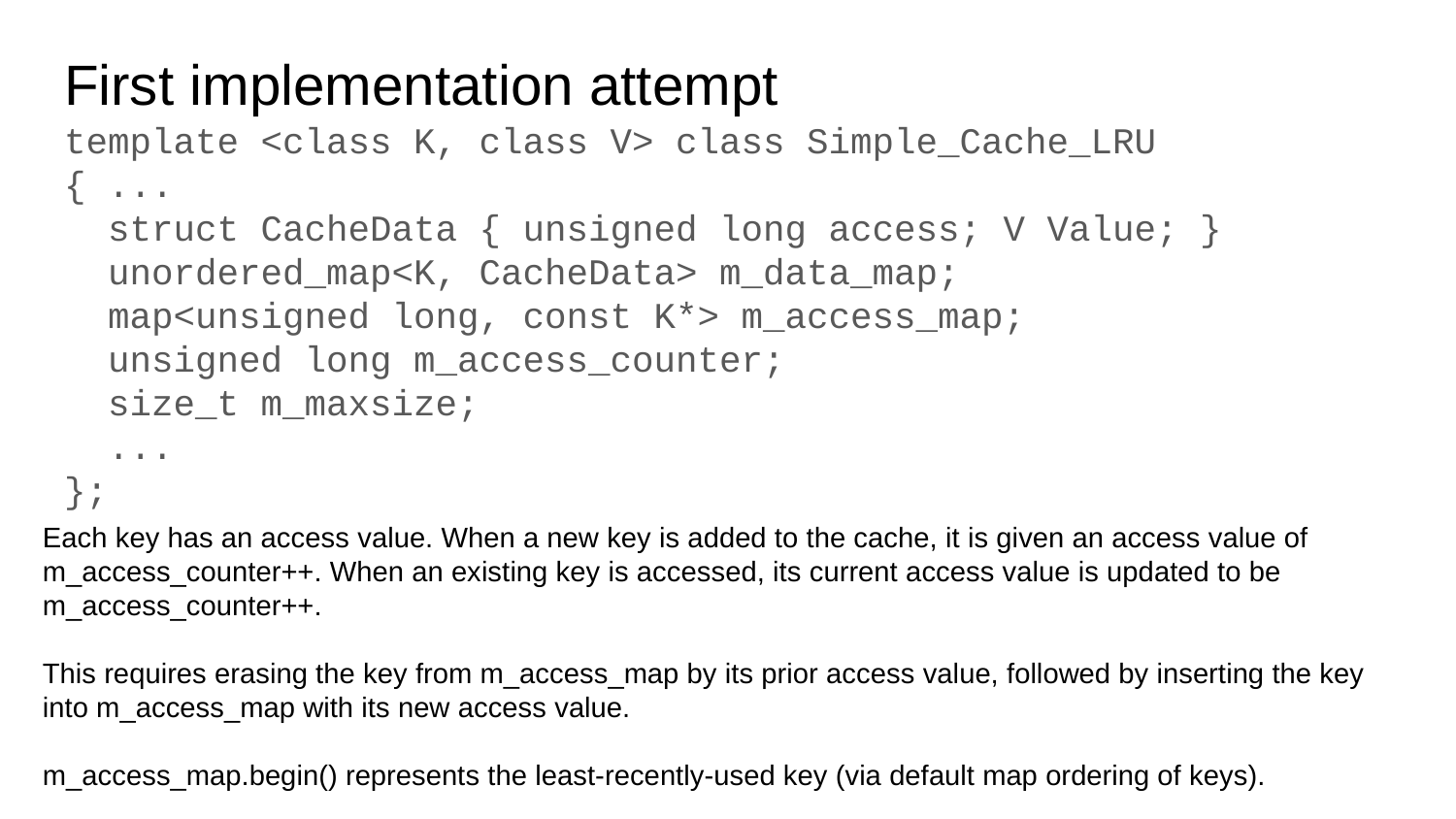

# First implementation attempt
template <class K, class V> class Simple_Cache_LRU
{ ...
  struct CacheData { unsigned long access; V Value; }
  unordered_map<K, CacheData> m_data_map;
  map<unsigned long, const K*> m_access_map;
  unsigned long m_access_counter;
  size_t m_maxsize;
  ...
};
Each key has an access value. When a new key is added to the cache, it is given an access value of m_access_counter++. When an existing key is accessed, its current access value is updated to be m_access_counter++.

This requires erasing the key from m_access_map by its prior access value, followed by inserting the key into m_access_map with its new access value.

m_access_map.begin() represents the least-recently-used key (via default map ordering of keys).